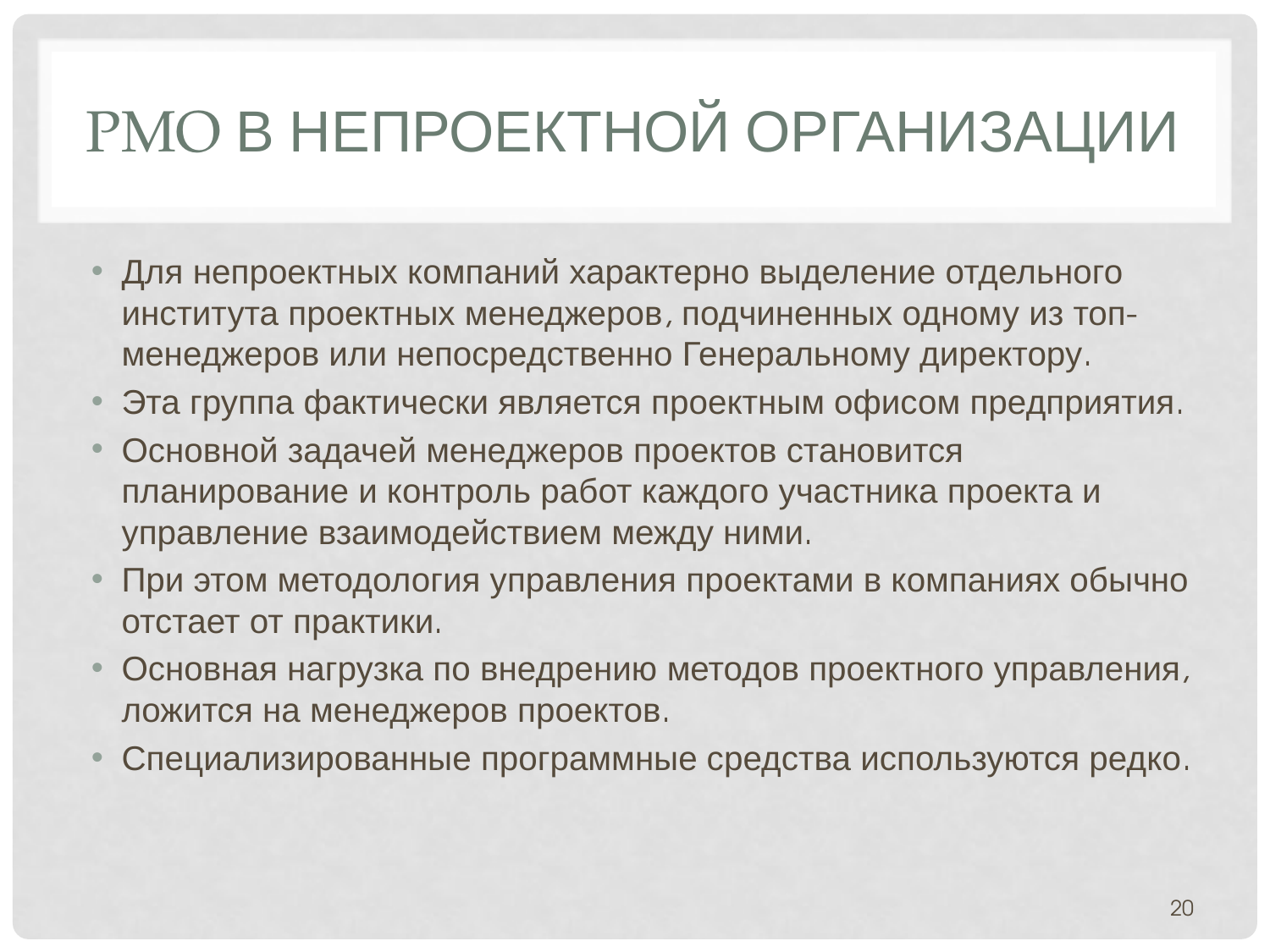

# PMO В НЕПРОЕКТНОЙ ОРГАНИЗАЦИИ
Для непроектных компаний характерно выделение отдельного института проектных менеджеров, подчиненных одному из топ-менеджеров или непосредственно Генеральному директору.
Эта группа фактически является проектным офисом предприятия.
Основной задачей менеджеров проектов становится планирование и контроль работ каждого участника проекта и управление взаимодействием между ними.
При этом методология управления проектами в компаниях обычно отстает от практики.
Основная нагрузка по внедрению методов проектного управления, ложится на менеджеров проектов.
Специализированные программные средства используются редко.
20